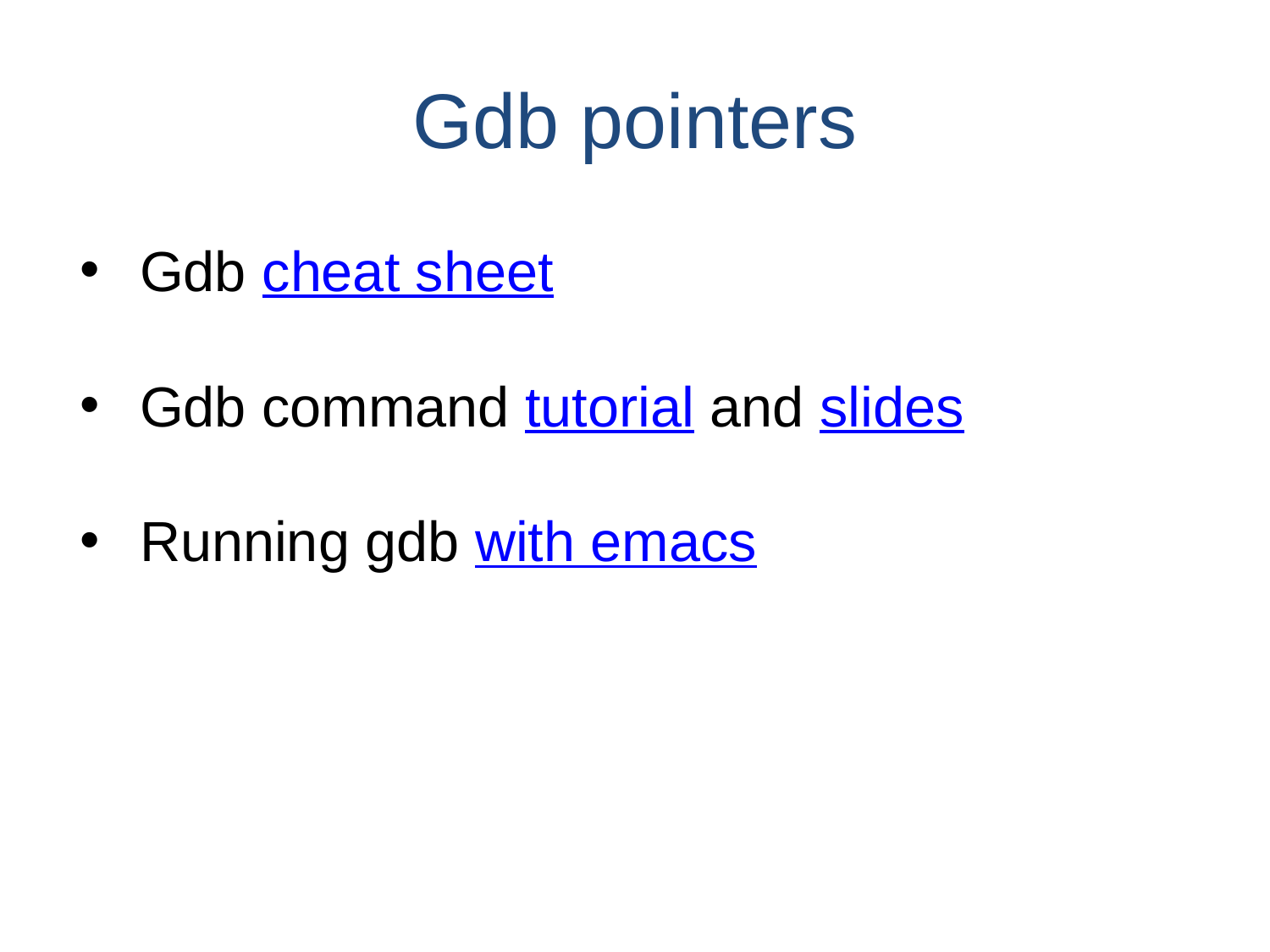

# Gdb pointers
Gdb cheat sheet
Gdb command tutorial and slides
Running gdb with emacs